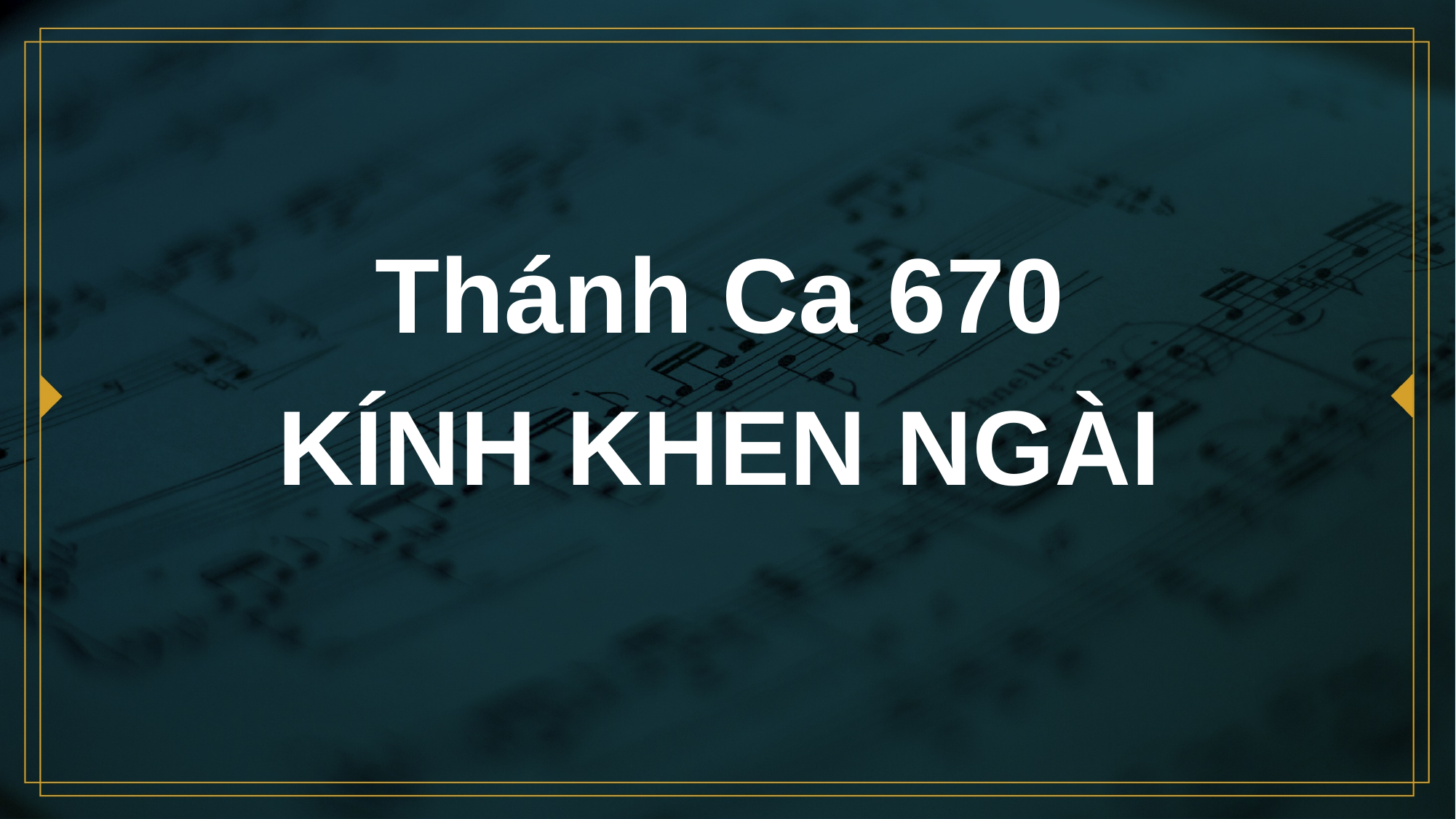

# Thánh Ca 670 KÍNH KHEN NGÀI